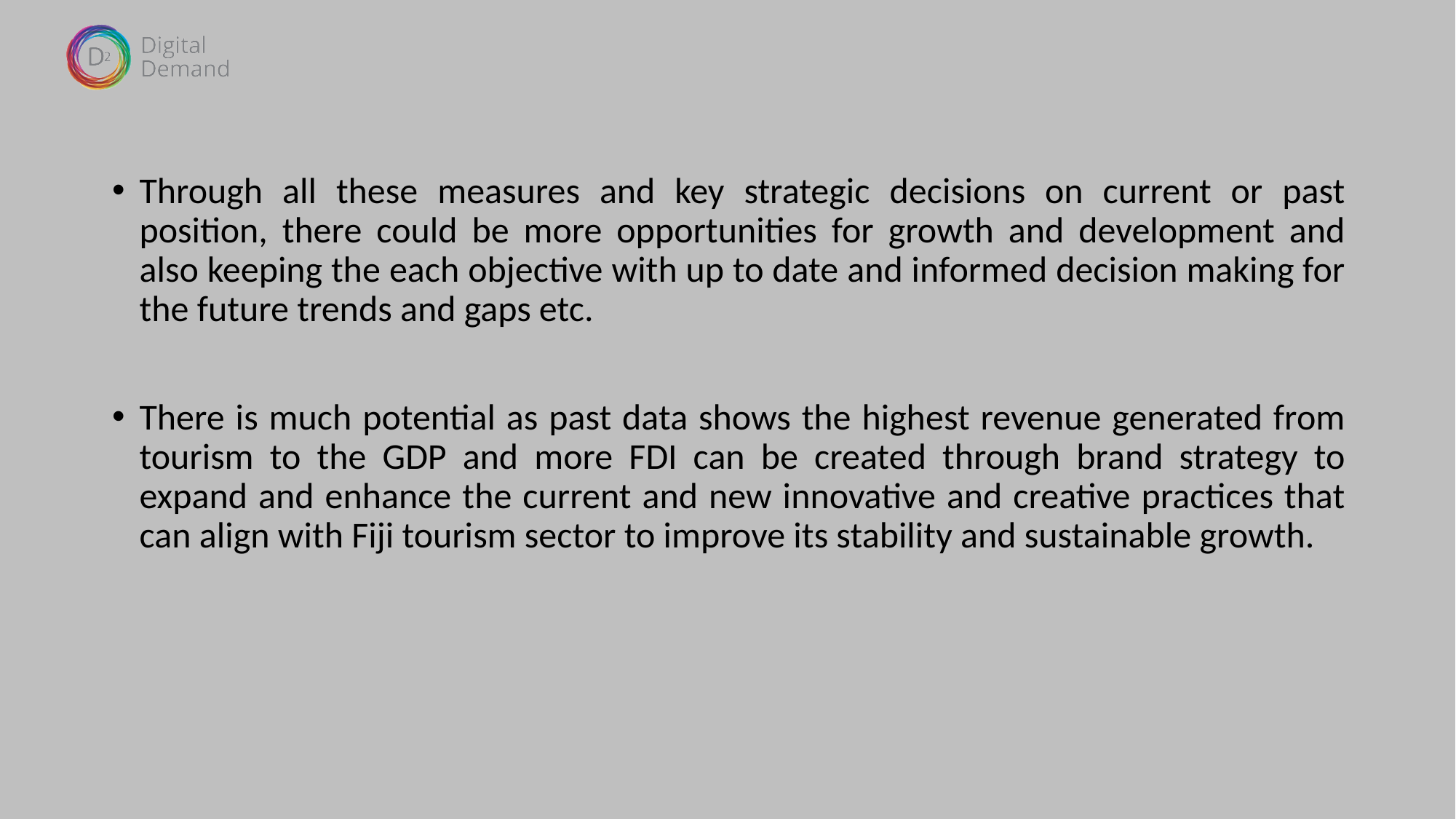

Through all these measures and key strategic decisions on current or past position, there could be more opportunities for growth and development and also keeping the each objective with up to date and informed decision making for the future trends and gaps etc.

There is much potential as past data shows the highest revenue generated from tourism to the GDP and more FDI can be created through brand strategy to expand and enhance the current and new innovative and creative practices that can align with Fiji tourism sector to improve its stability and sustainable growth.